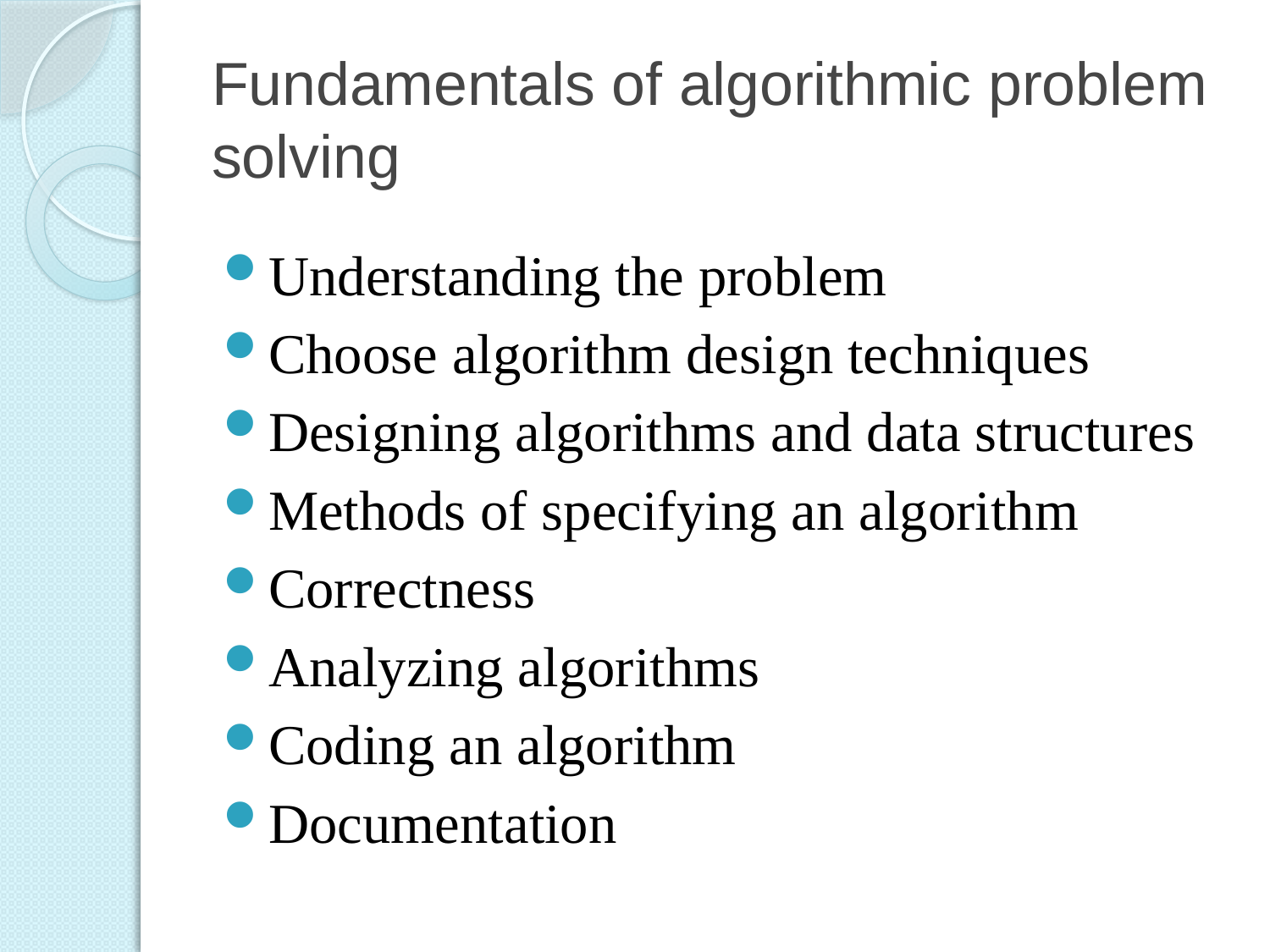

# Fundamentals of algorithmic problem solving
Understanding the problem
Choose algorithm design techniques
Designing algorithms and data structures
Methods of specifying an algorithm
Correctness
Analyzing algorithms
Coding an algorithm
Documentation